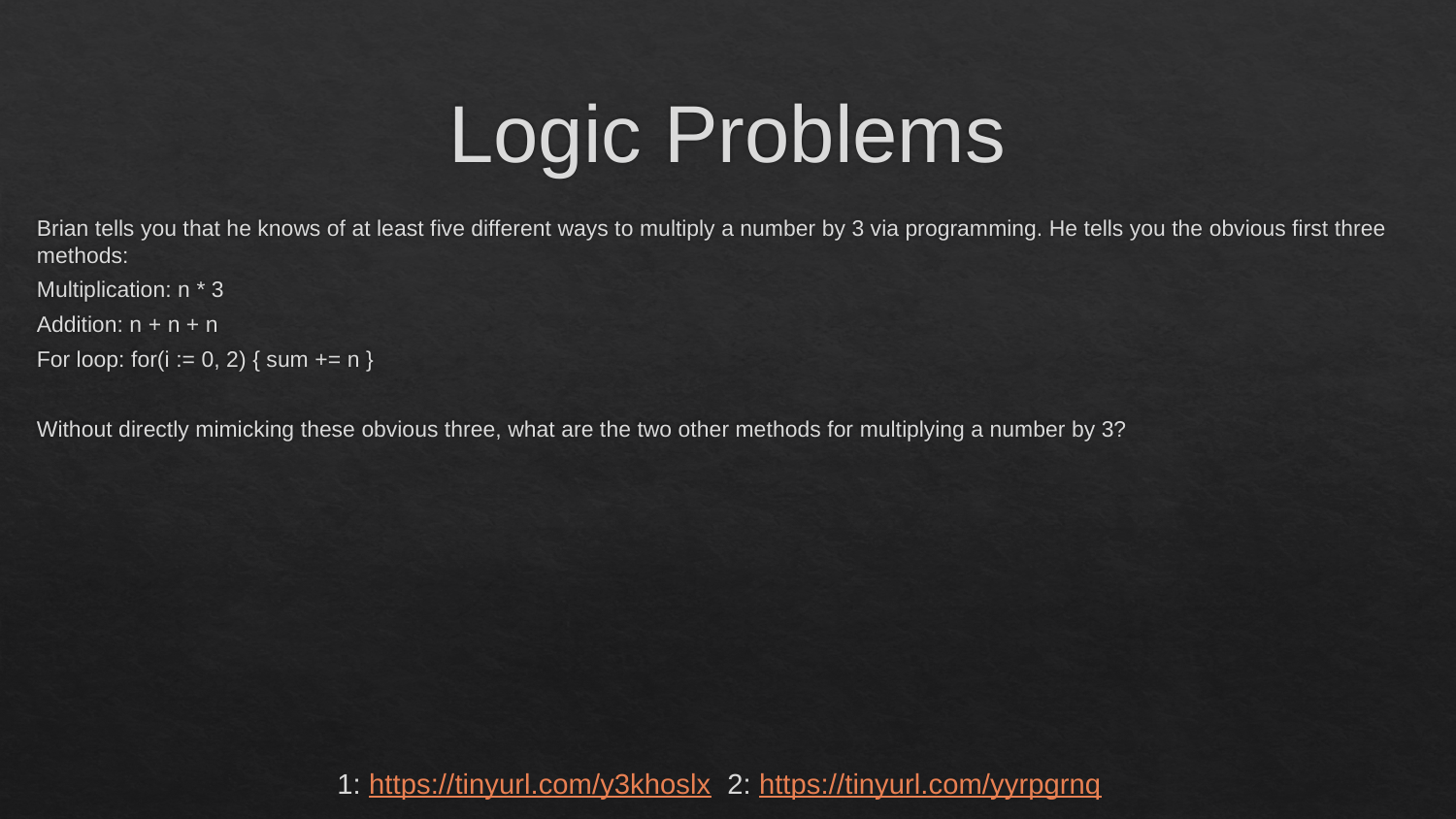

# Logic Problems
Brian tells you that he knows of at least five different ways to multiply a number by 3 via programming. He tells you the obvious first three methods:
Multiplication: n * 3
Addition: n + n + n
For loop: for(i := 0, 2) { sum += n }

Without directly mimicking these obvious three, what are the two other methods for multiplying a number by 3?
1: https://tinyurl.com/y3khoslx  2: https://tinyurl.com/yyrpgrnq